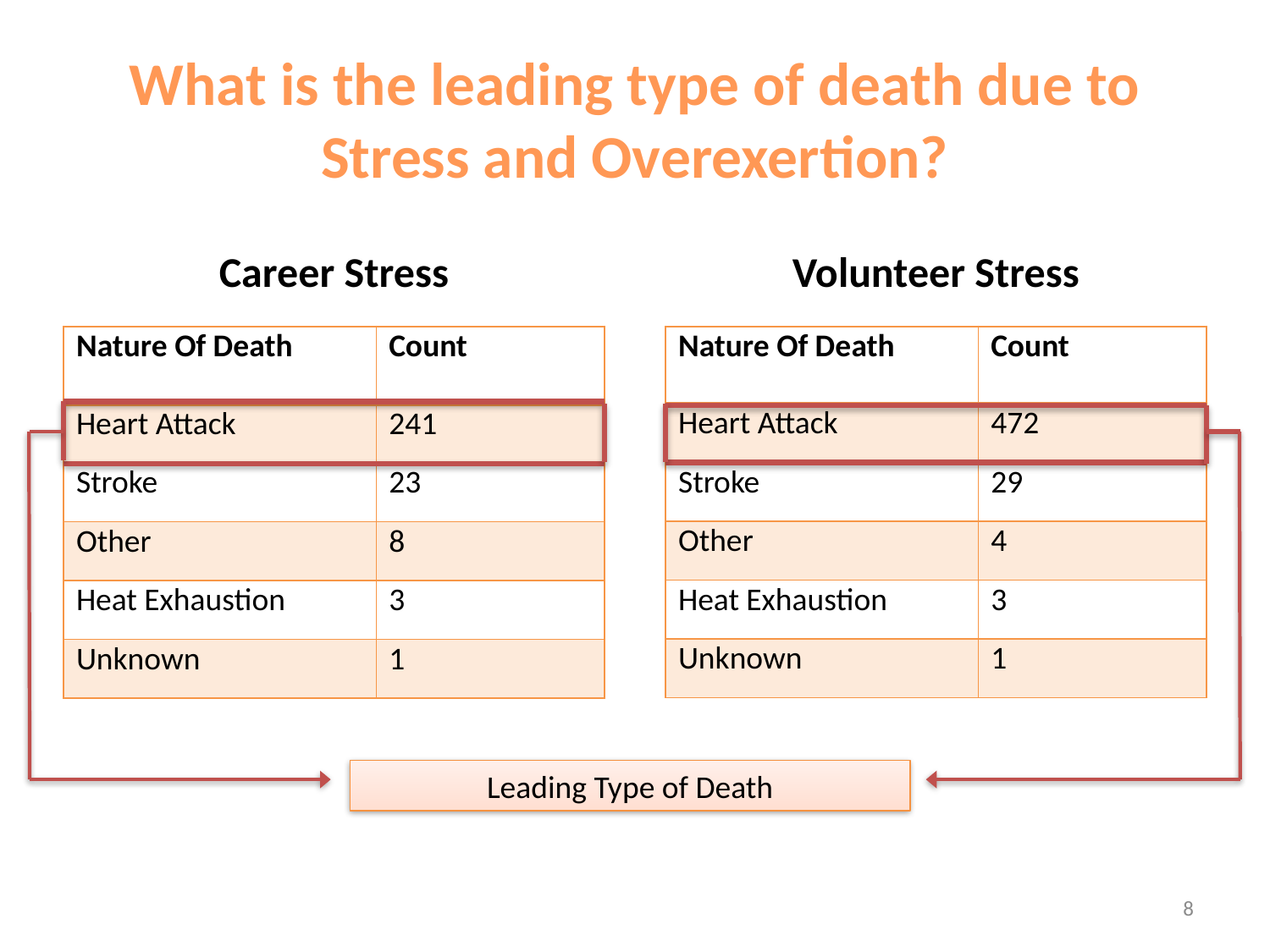

# What is the leading type of death due to Stress and Overexertion?
Career Stress
Volunteer Stress
| Nature Of Death | Count |
| --- | --- |
| Heart Attack | 241 |
| Stroke | 23 |
| Other | 8 |
| Heat Exhaustion | 3 |
| Unknown | 1 |
| Nature Of Death | Count |
| --- | --- |
| Heart Attack | 472 |
| Stroke | 29 |
| Other | 4 |
| Heat Exhaustion | 3 |
| Unknown | 1 |
Leading Type of Death
8